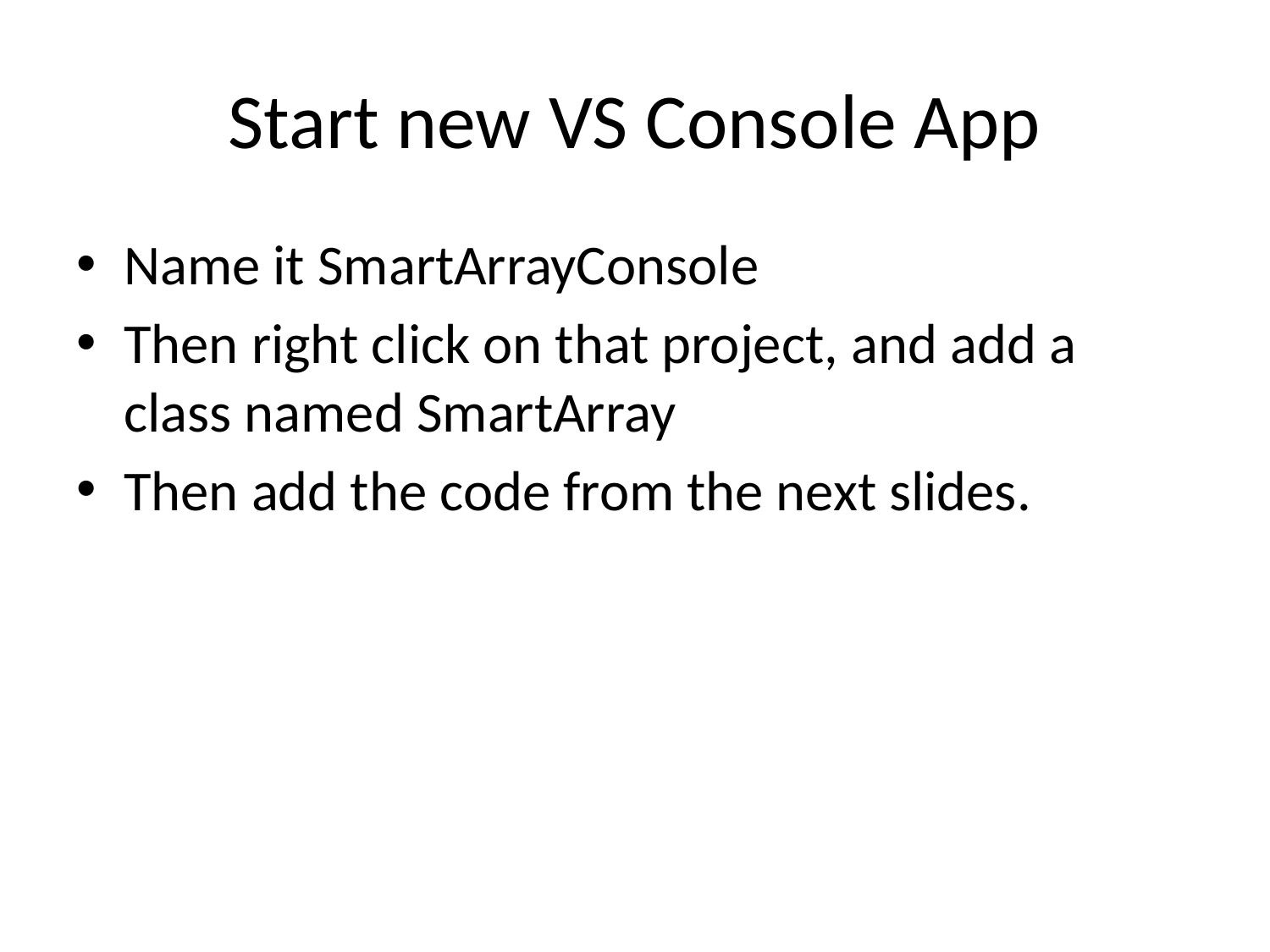

# Start new VS Console App
Name it SmartArrayConsole
Then right click on that project, and add a class named SmartArray
Then add the code from the next slides.